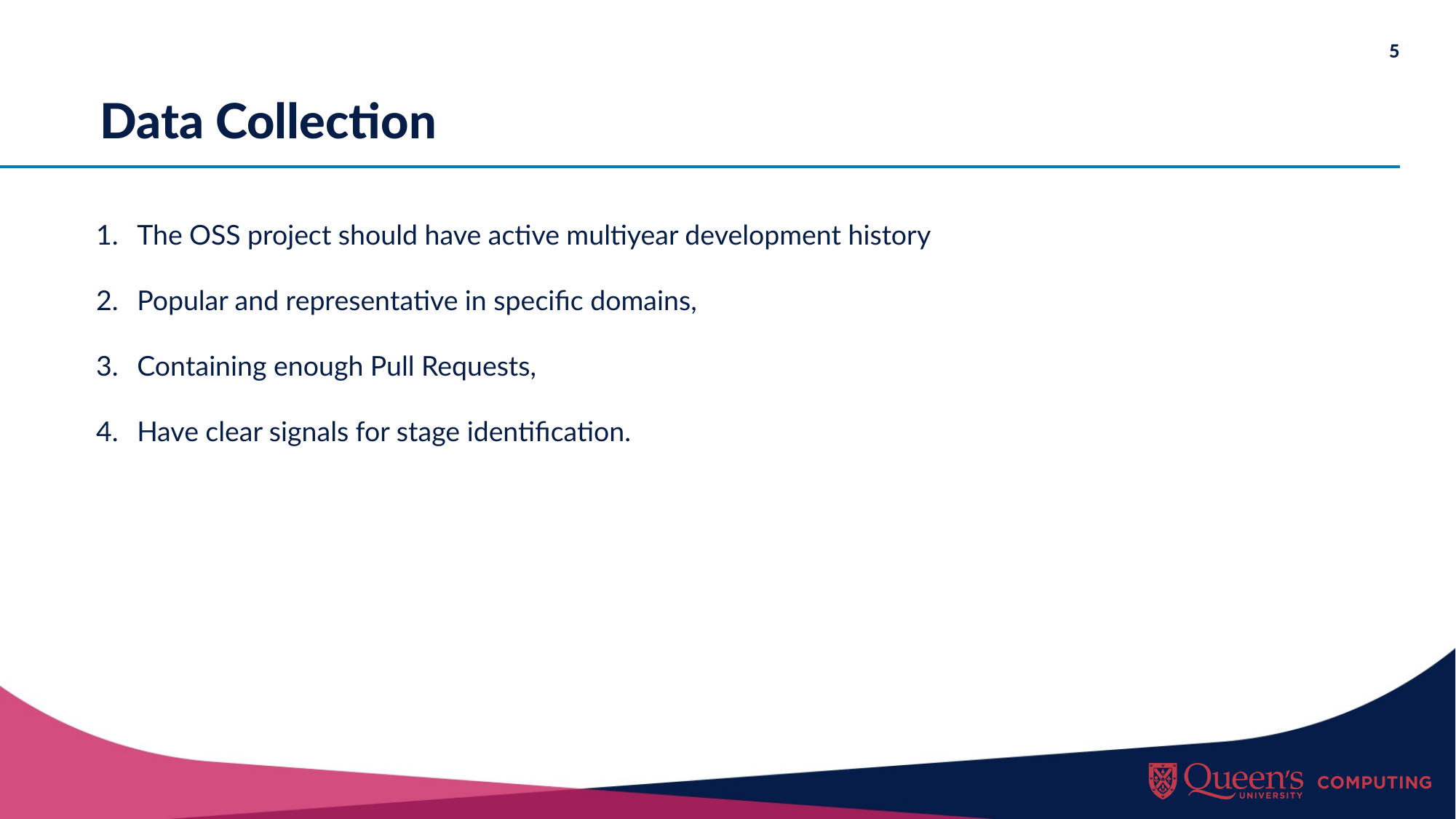

# Data Collection
The OSS project should have active multiyear development history

Popular and representative in specific domains,

Containing enough Pull Requests,

Have clear signals for stage identification.